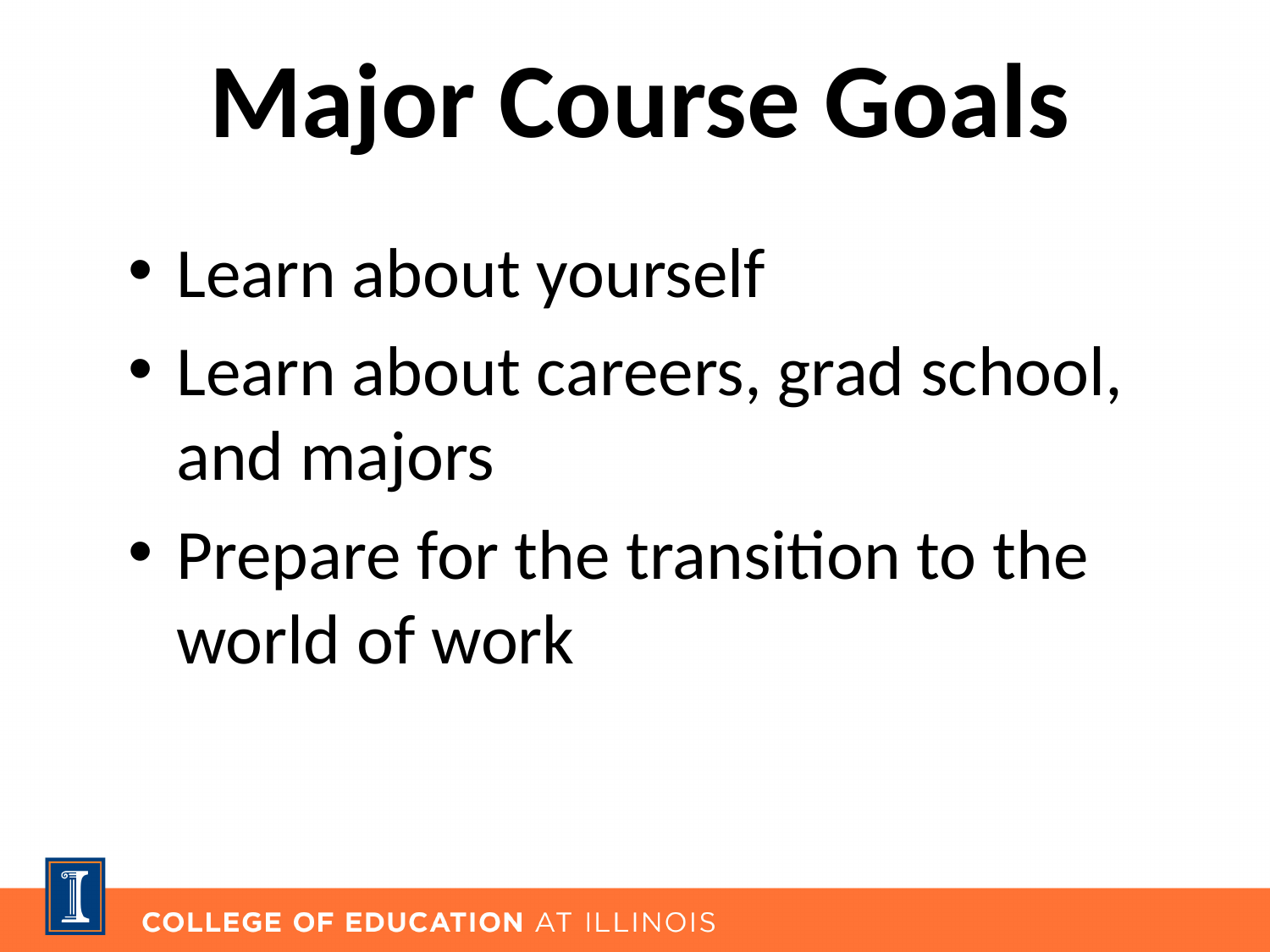

# Major Course Goals
Learn about yourself
Learn about careers, grad school, and majors
Prepare for the transition to the world of work